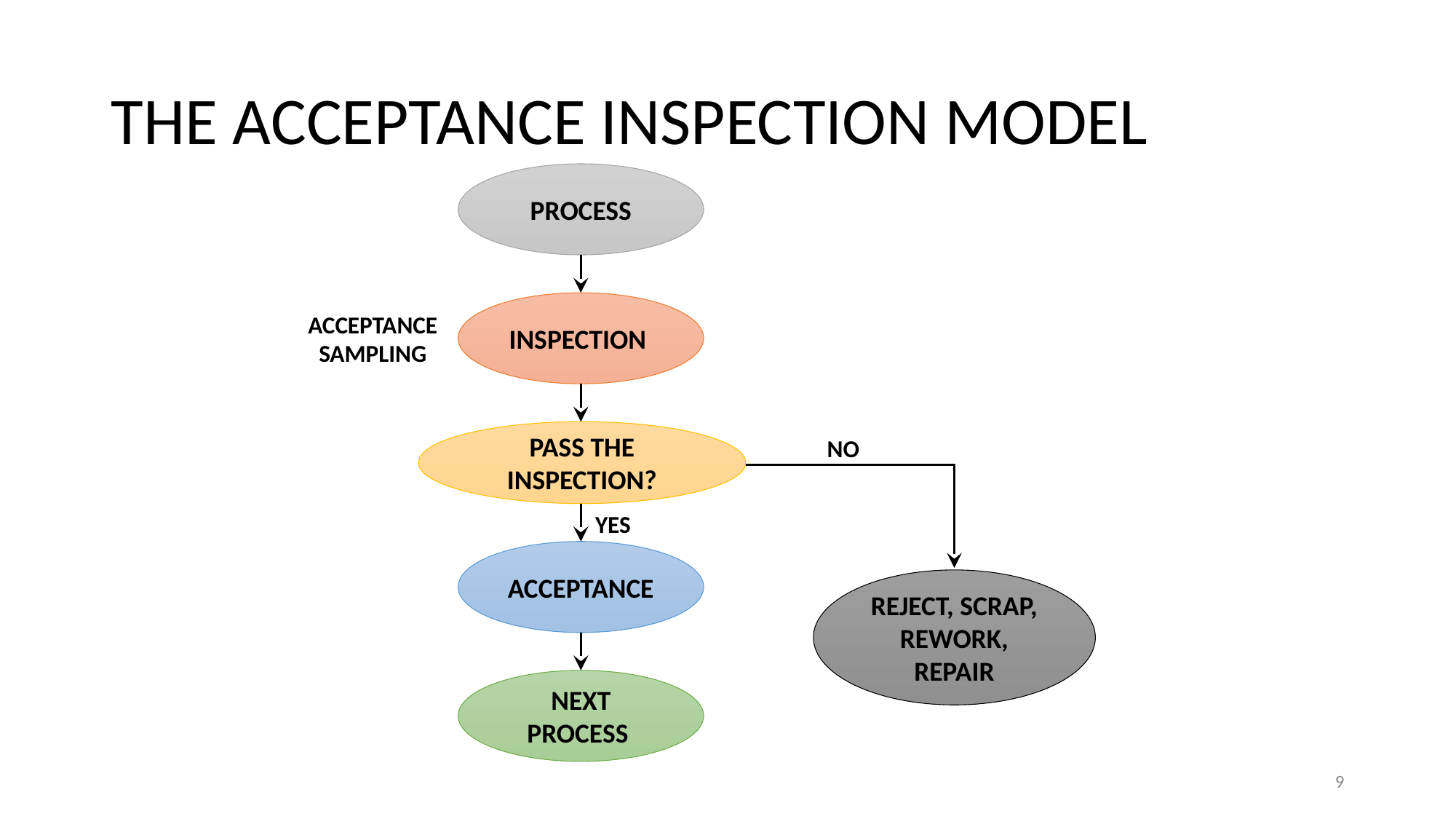

# THE ACCEPTANCE INSPECTION MODEL
PROCESS
ACCEPTANCE SAMPLING
INSPECTION
PASS THE INSPECTION?
NO

YES
ACCEPTANCE
REJECT, SCRAP, REWORK, REPAIR
NEXT PROCESS
9